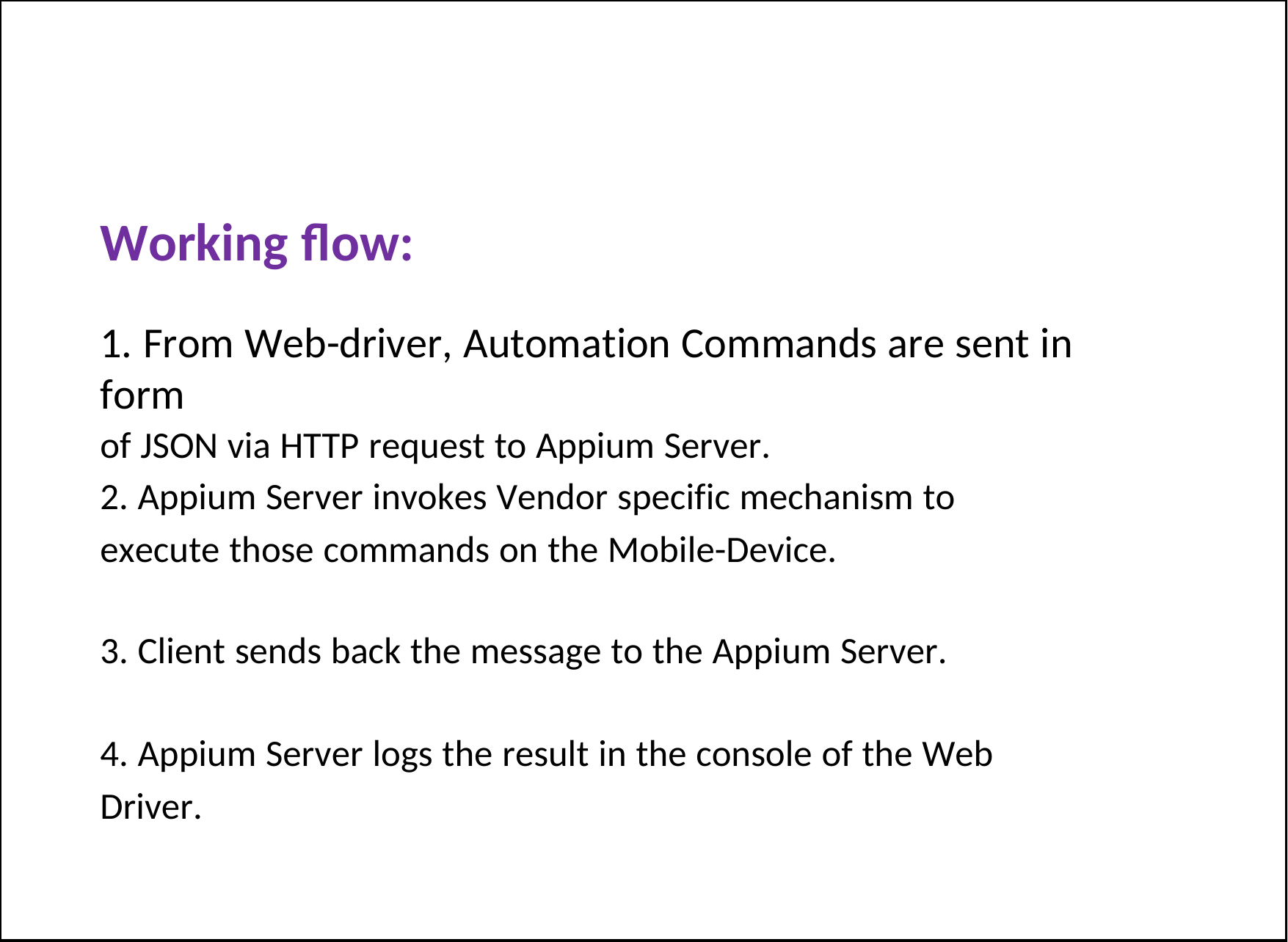

Working flow:
1. From Web-driver, Automation Commands are sent in form
of JSON via HTTP request to Appium Server.
2. Appium Server invokes Vendor specific mechanism to
execute those commands on the Mobile-Device.
3. Client sends back the message to the Appium Server.
4. Appium Server logs the result in the console of the Web
Driver.